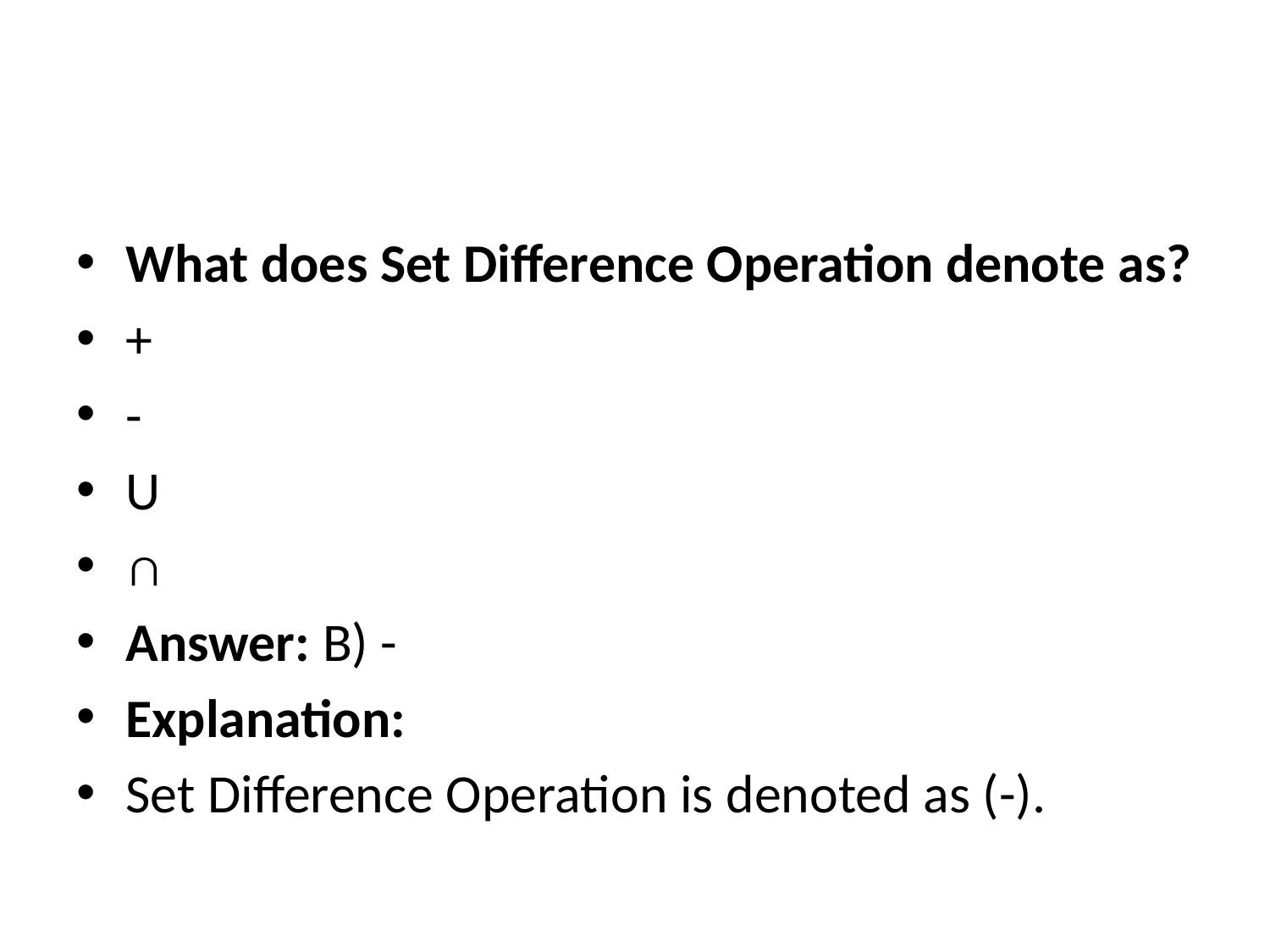

#
What does Set Difference Operation denote as?
+
-
U
∩
Answer: B) -
Explanation:
Set Difference Operation is denoted as (-).